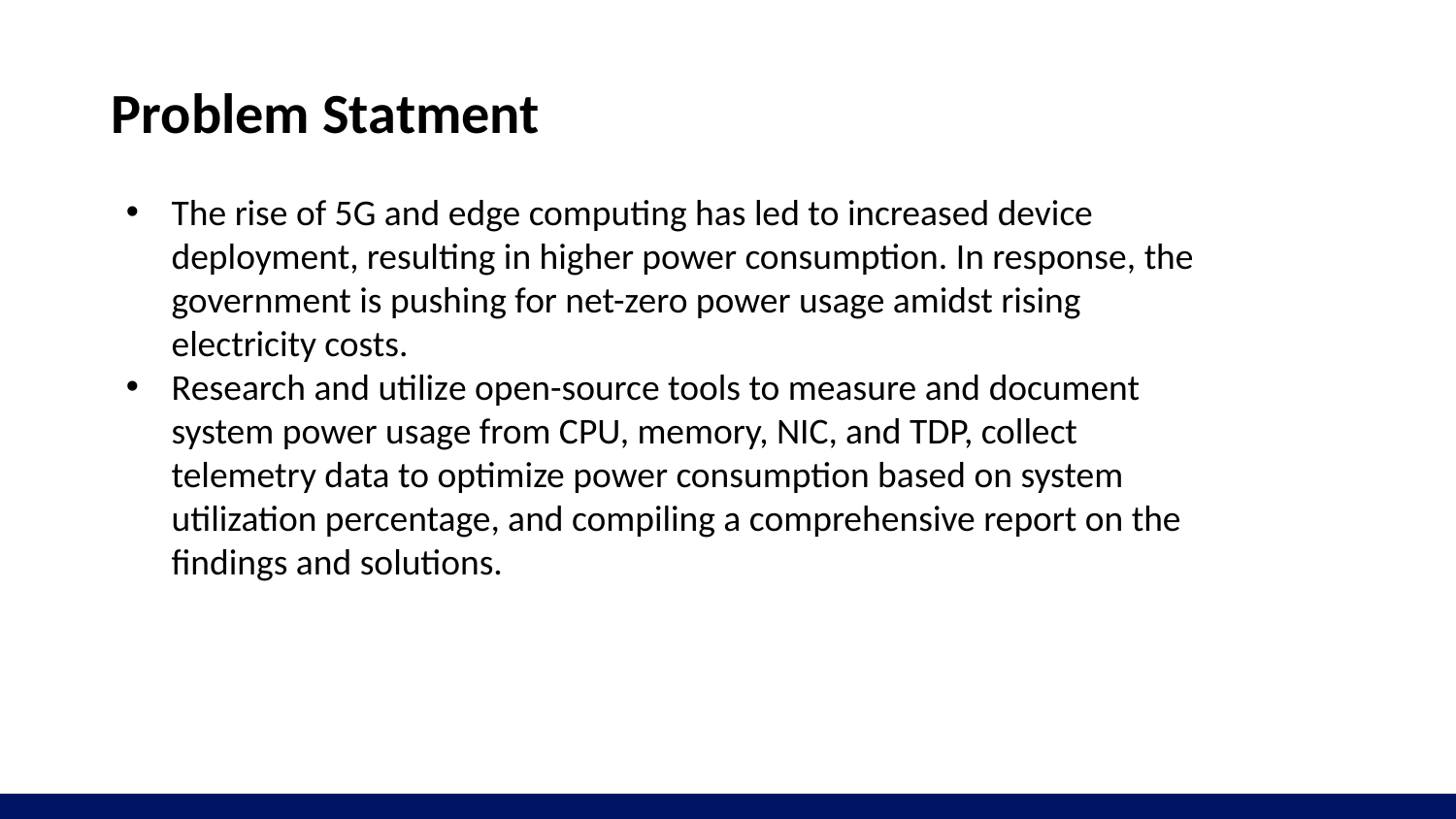

Problem Statment

The rise of 5G and edge computing has led to increased device deployment, resulting in higher power consumption. In response, the government is pushing for net-zero power usage amidst rising electricity costs.
Research and utilize open-source tools to measure and document system power usage from CPU, memory, NIC, and TDP, collect telemetry data to optimize power consumption based on system utilization percentage, and compiling a comprehensive report on the findings and solutions.